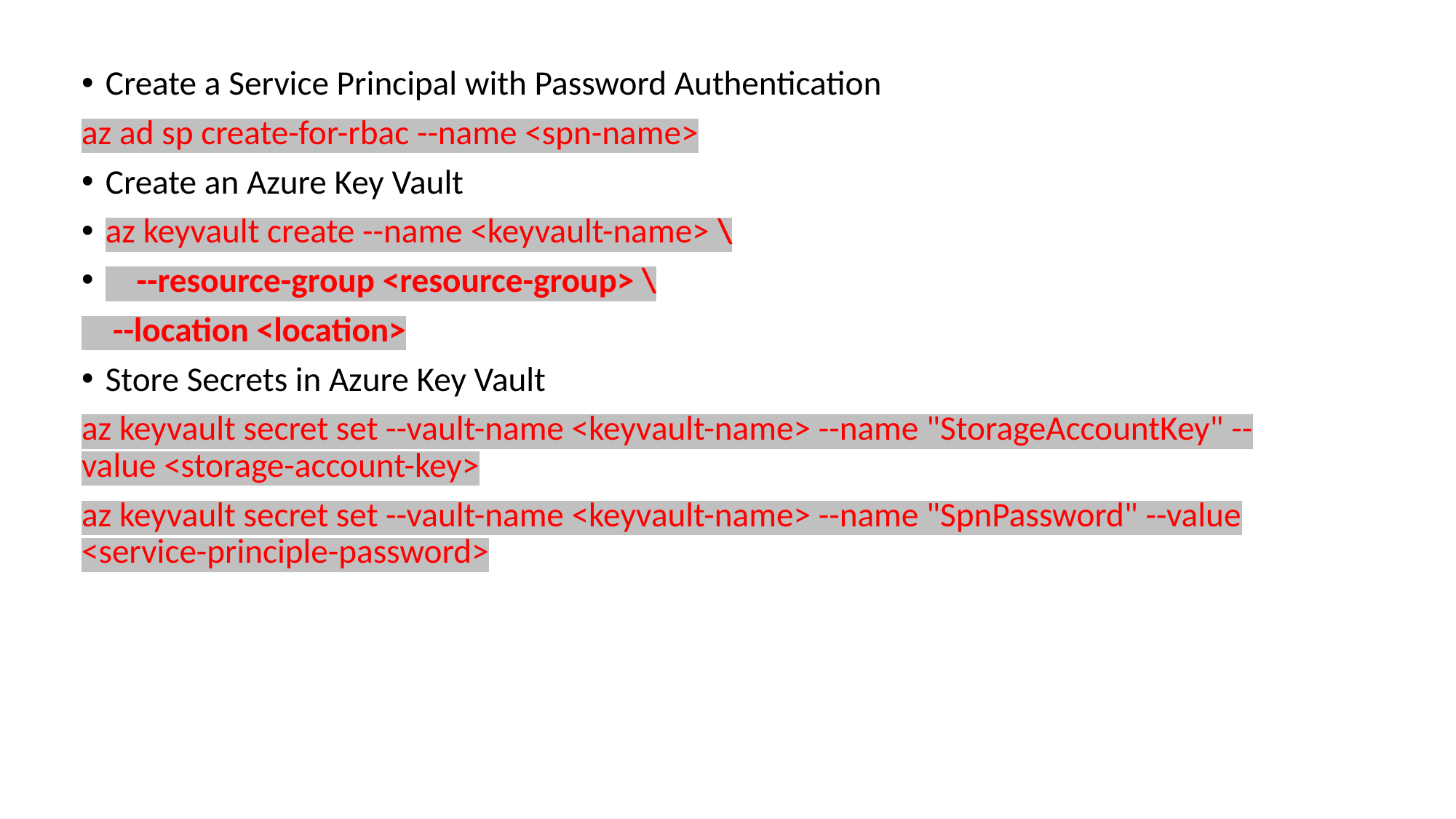

Create a Service Principal with Password Authentication
az ad sp create-for-rbac --name <spn-name>
Create an Azure Key Vault
az keyvault create --name <keyvault-name> \
    --resource-group <resource-group> \
    --location <location>
Store Secrets in Azure Key Vault
az keyvault secret set --vault-name <keyvault-name> --name "StorageAccountKey" --value <storage-account-key>
az keyvault secret set --vault-name <keyvault-name> --name "SpnPassword" --value <service-principle-password>